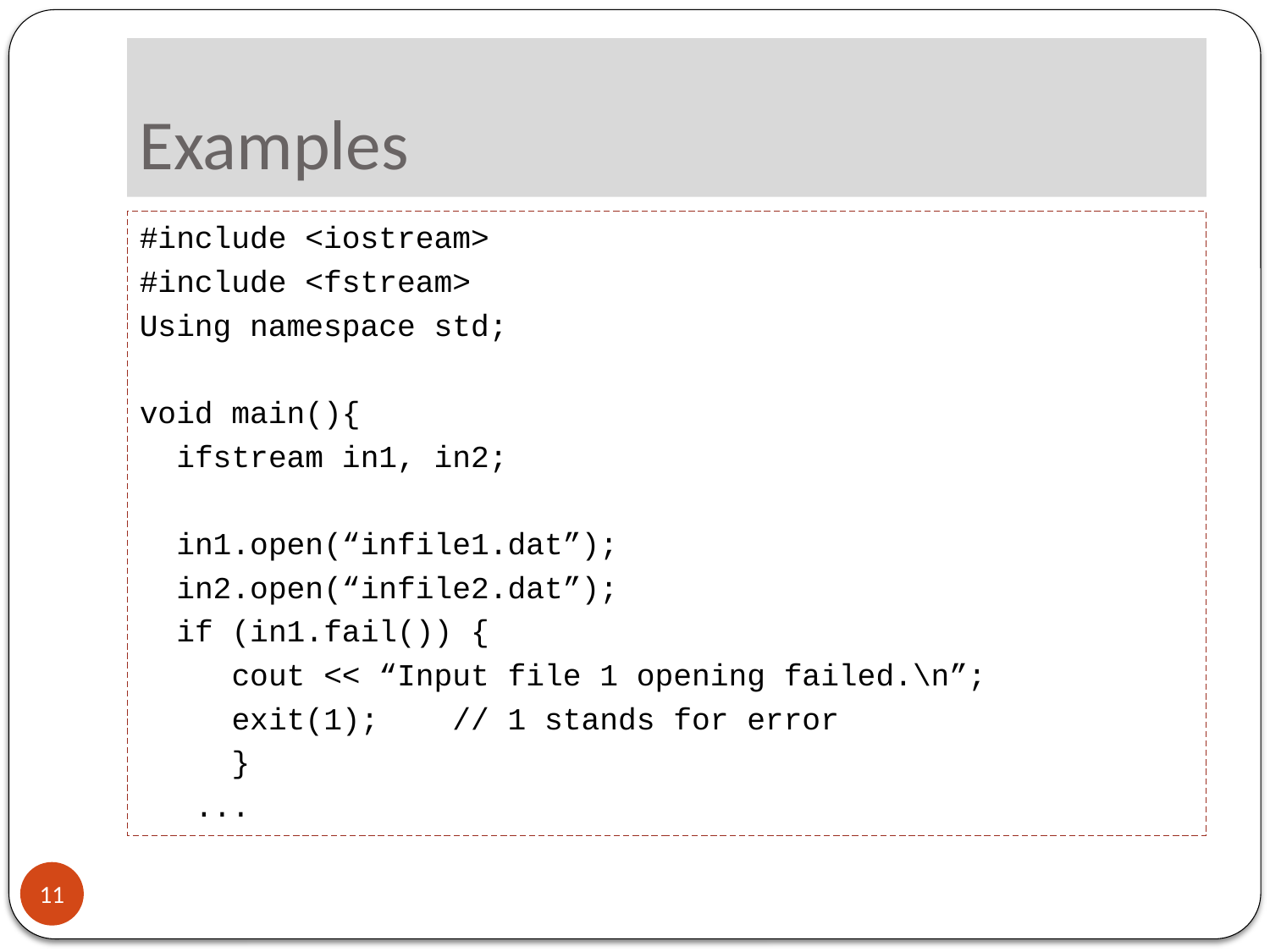

# Examples
#include <iostream>
#include <fstream>
Using namespace std;

void main(){
  ifstream in1, in2;

  in1.open(“infile1.dat”);
  in2.open(“infile2.dat”);
  if (in1.fail()) {
     cout << “Input file 1 opening failed.\n”;
     exit(1);    // 1 stands for error
     }
   ...
11